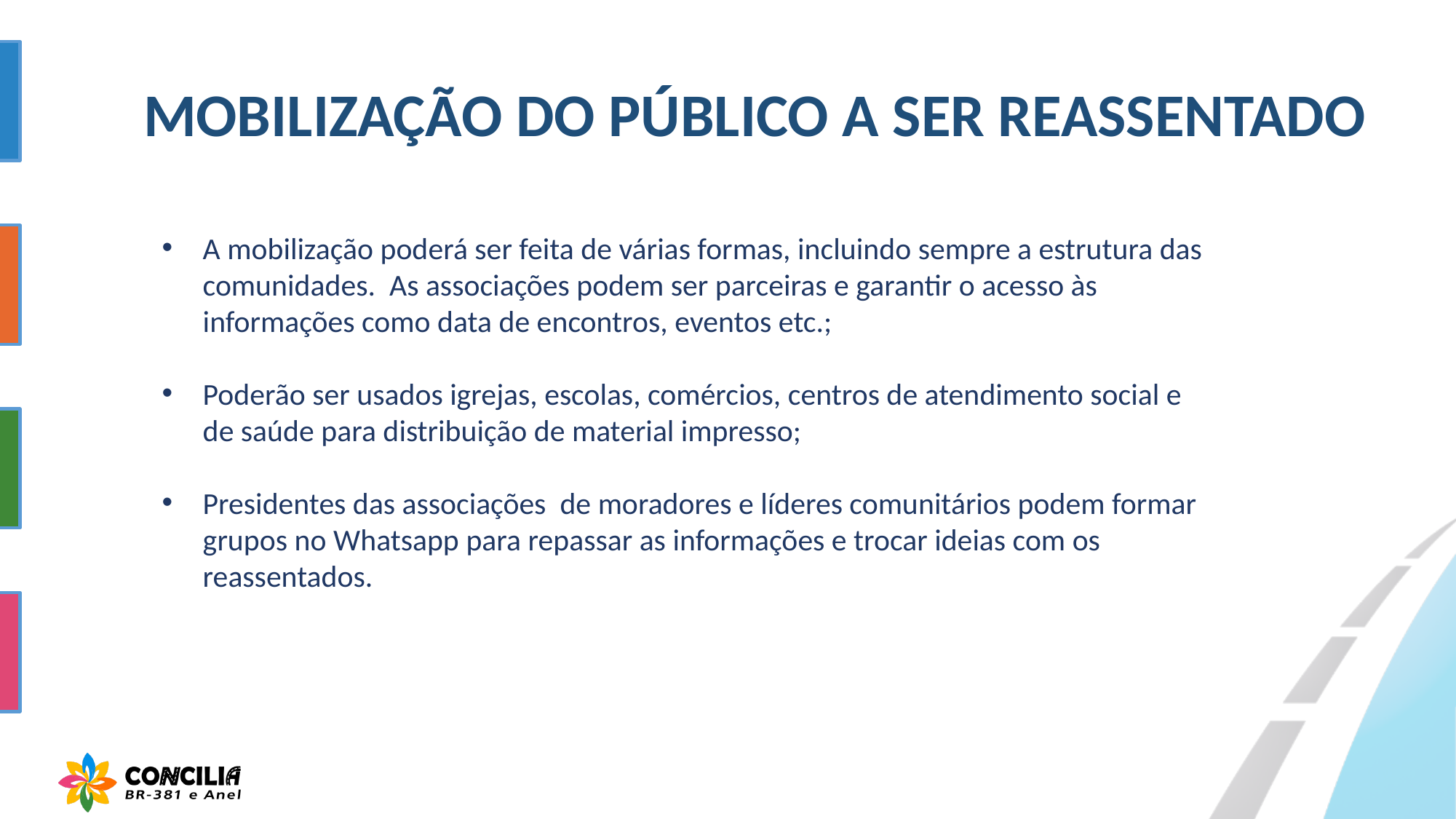

MOBILIZAÇÃO DO PÚBLICO A SER REASSENTADO
A mobilização poderá ser feita de várias formas, incluindo sempre a estrutura das comunidades.  As associações podem ser parceiras e garantir o acesso às informações como data de encontros, eventos etc.;

Poderão ser usados igrejas, escolas, comércios, centros de atendimento social e de saúde para distribuição de material impresso;

Presidentes das associações  de moradores e líderes comunitários podem formar grupos no Whatsapp para repassar as informações e trocar ideias com os reassentados.